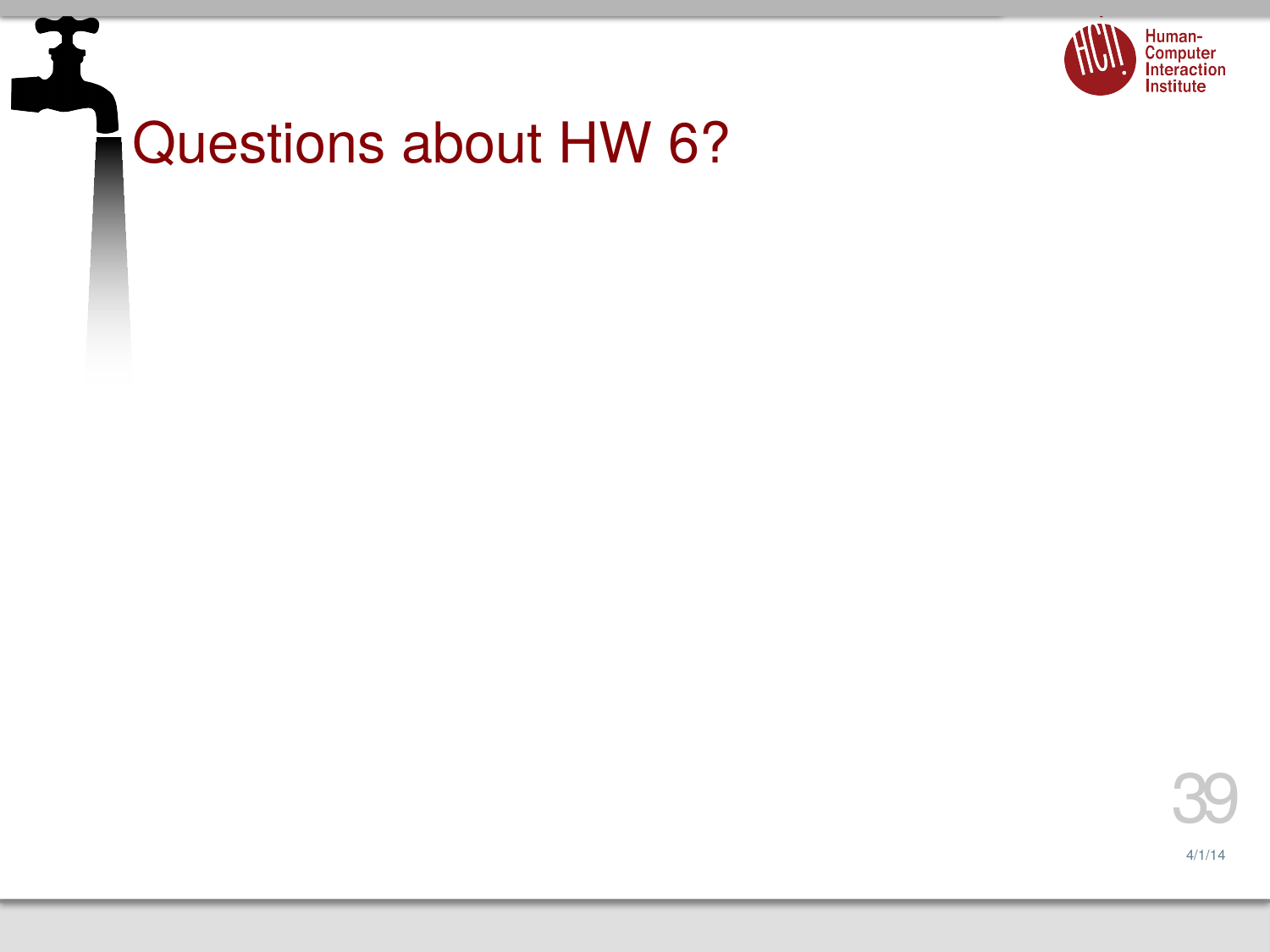

# Questions about HW 6?

39
4/1/14